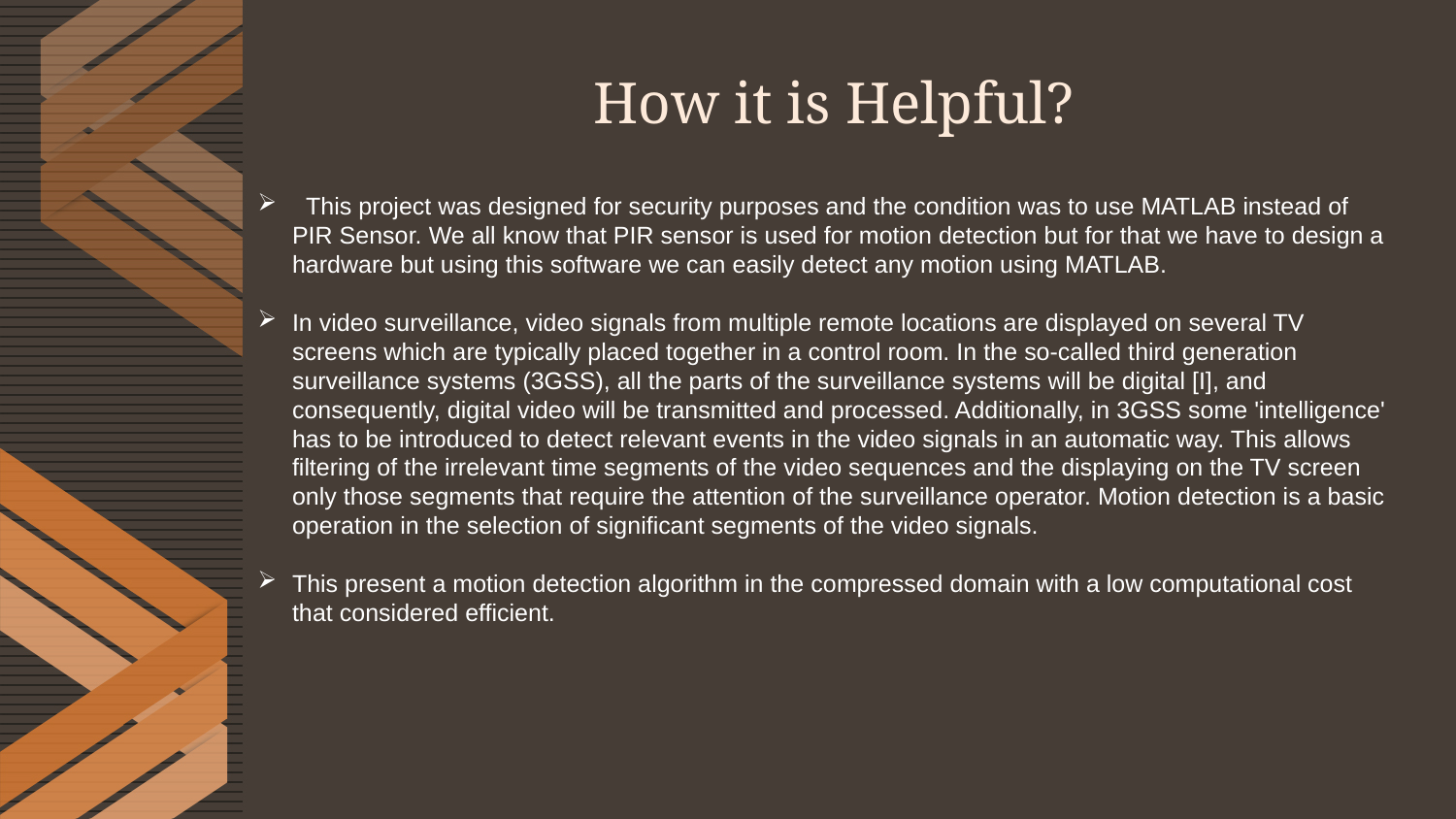

# How it is Helpful?
  This project was designed for security purposes and the condition was to use MATLAB instead of PIR Sensor. We all know that PIR sensor is used for motion detection but for that we have to design a hardware but using this software we can easily detect any motion using MATLAB.

In video surveillance, video signals from multiple remote locations are displayed on several TV screens which are typically placed together in a control room. In the so-called third generation surveillance systems (3GSS), all the parts of the surveillance systems will be digital [I], and consequently, digital video will be transmitted and processed. Additionally, in 3GSS some 'intelligence' has to be introduced to detect relevant events in the video signals in an automatic way. This allows filtering of the irrelevant time segments of the video sequences and the displaying on the TV screen only those segments that require the attention of the surveillance operator. Motion detection is a basic operation in the selection of significant segments of the video signals.

This present a motion detection algorithm in the compressed domain with a low computational cost that considered efficient.